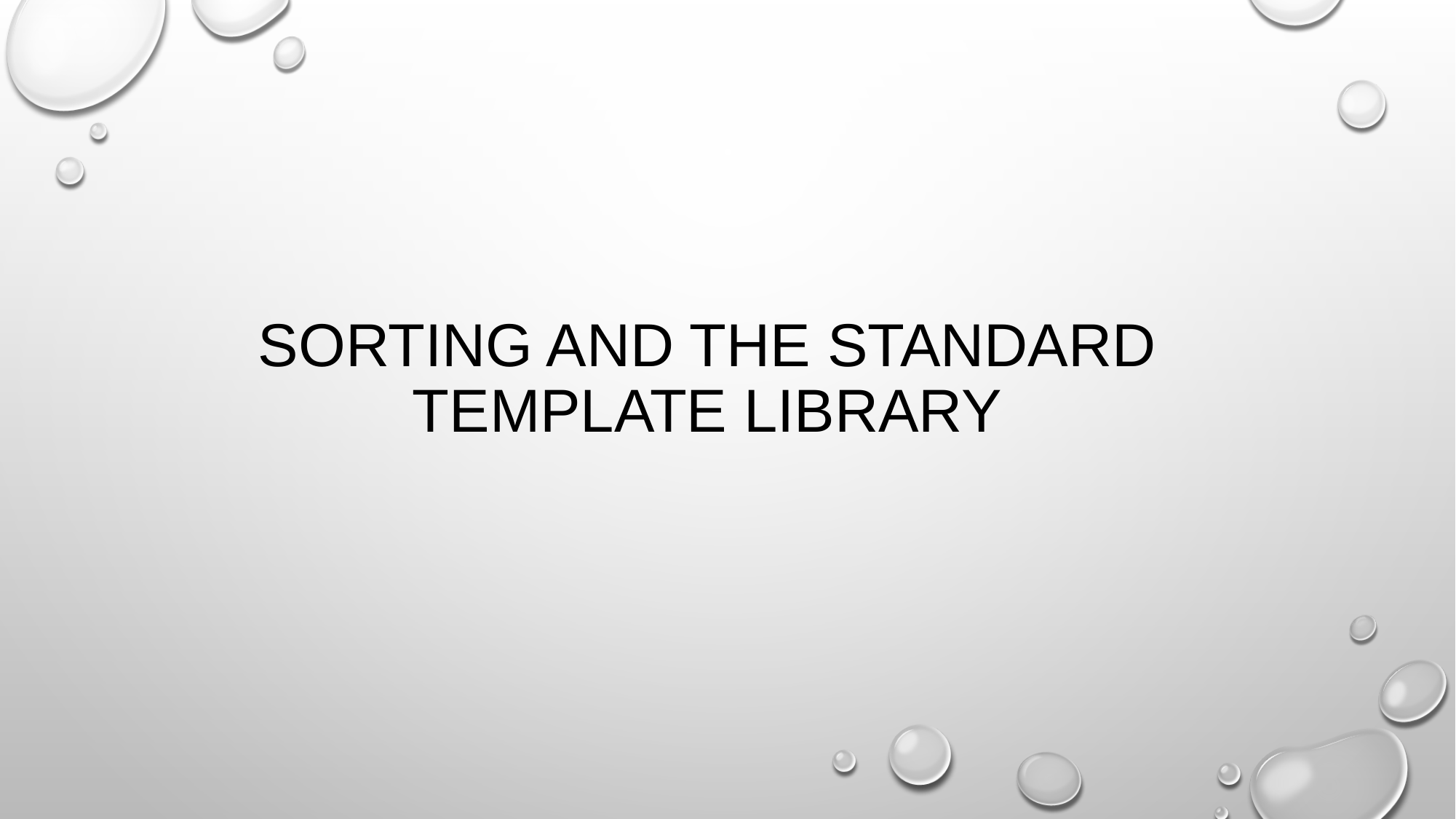

# Sorting and the standard template library